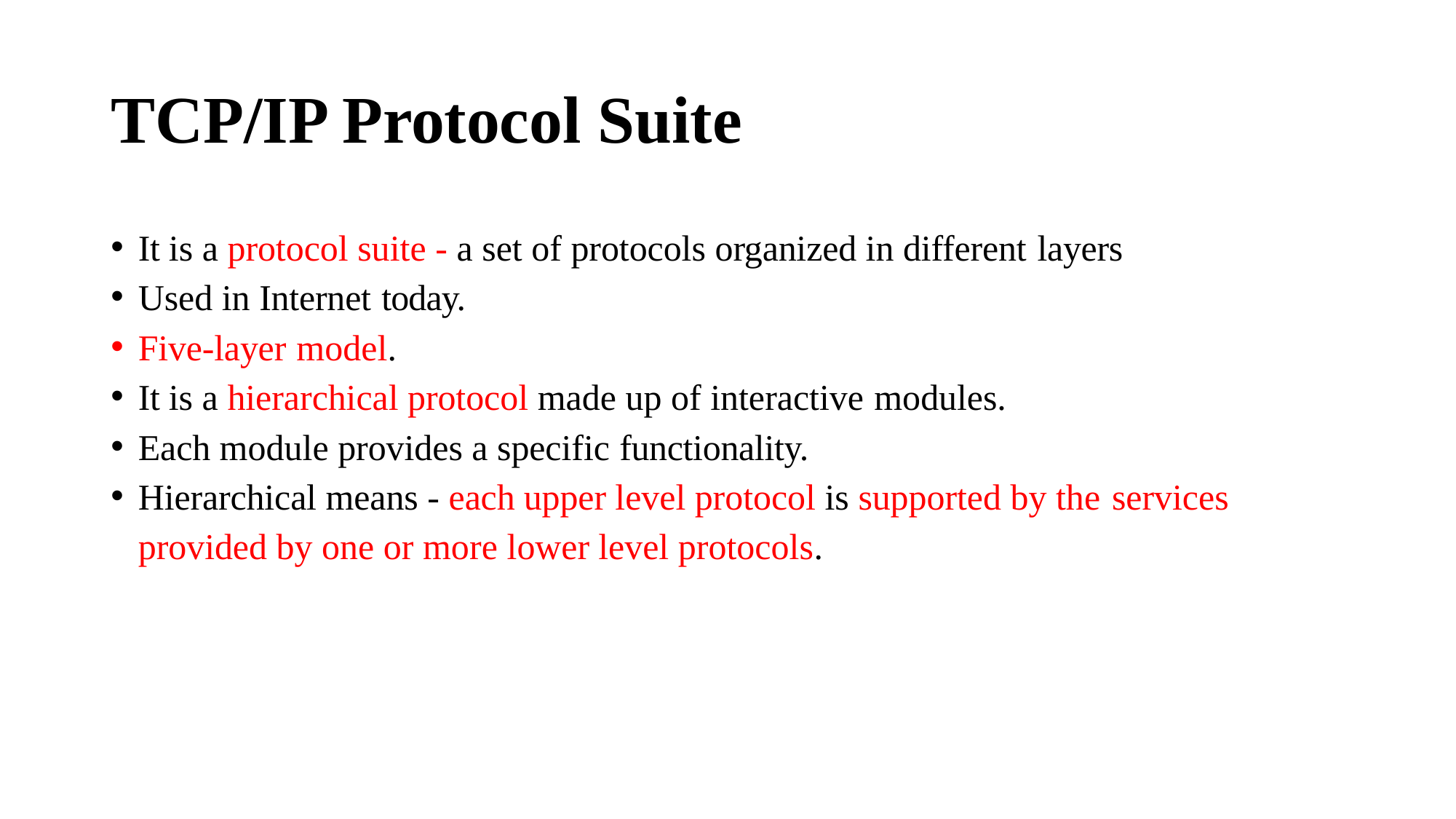

# TCP/IP Protocol Suite
It is a protocol suite - a set of protocols organized in different layers
Used in Internet today.
Five-layer model.
It is a hierarchical protocol made up of interactive modules.
Each module provides a specific functionality.
Hierarchical means - each upper level protocol is supported by the services
provided by one or more lower level protocols.